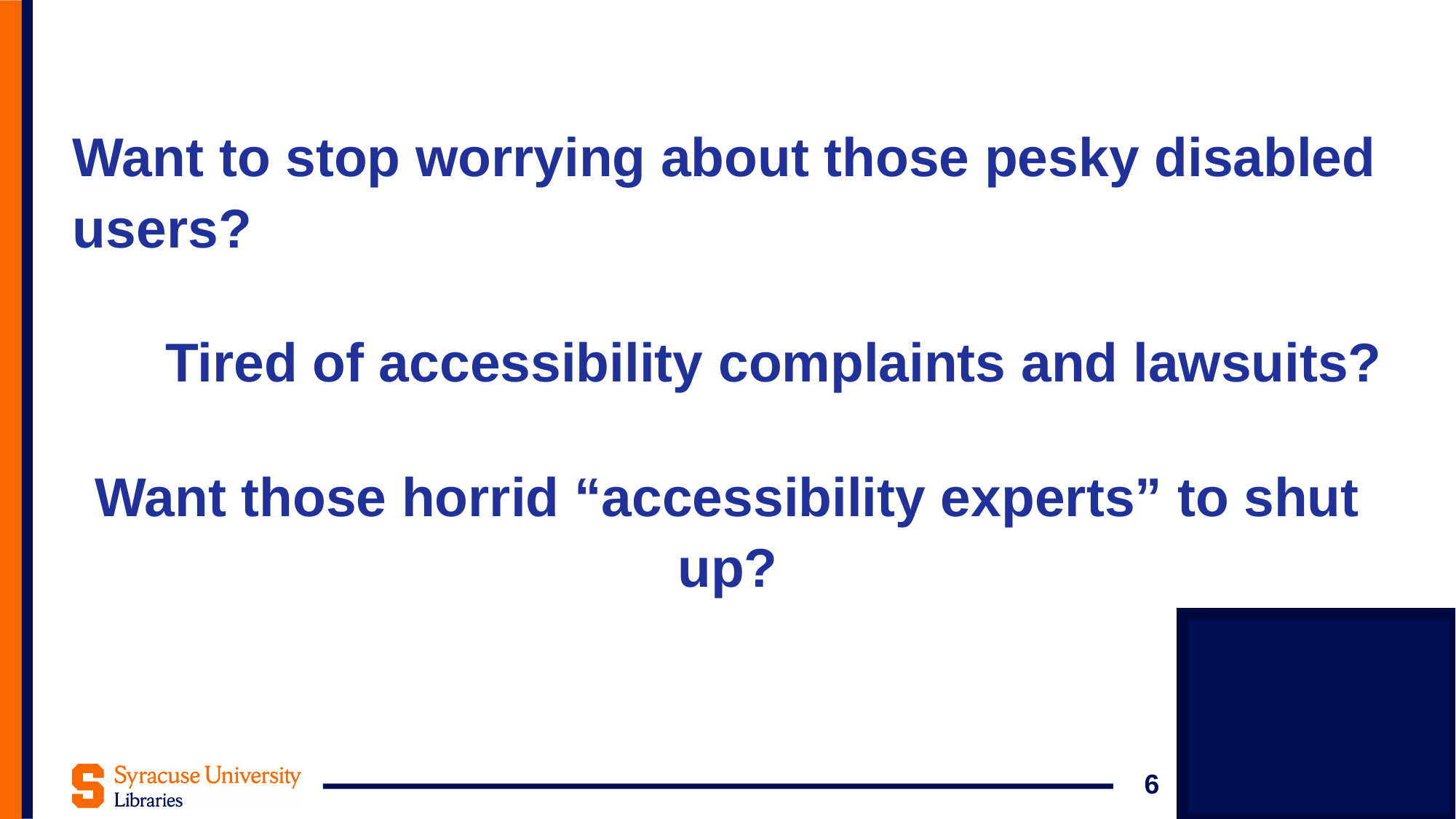

# Compelling questions that lie
Want to stop worrying about those pesky disabled users?
Tired of accessibility complaints and lawsuits?
Want those horrid “accessibility experts” to shut up?
6